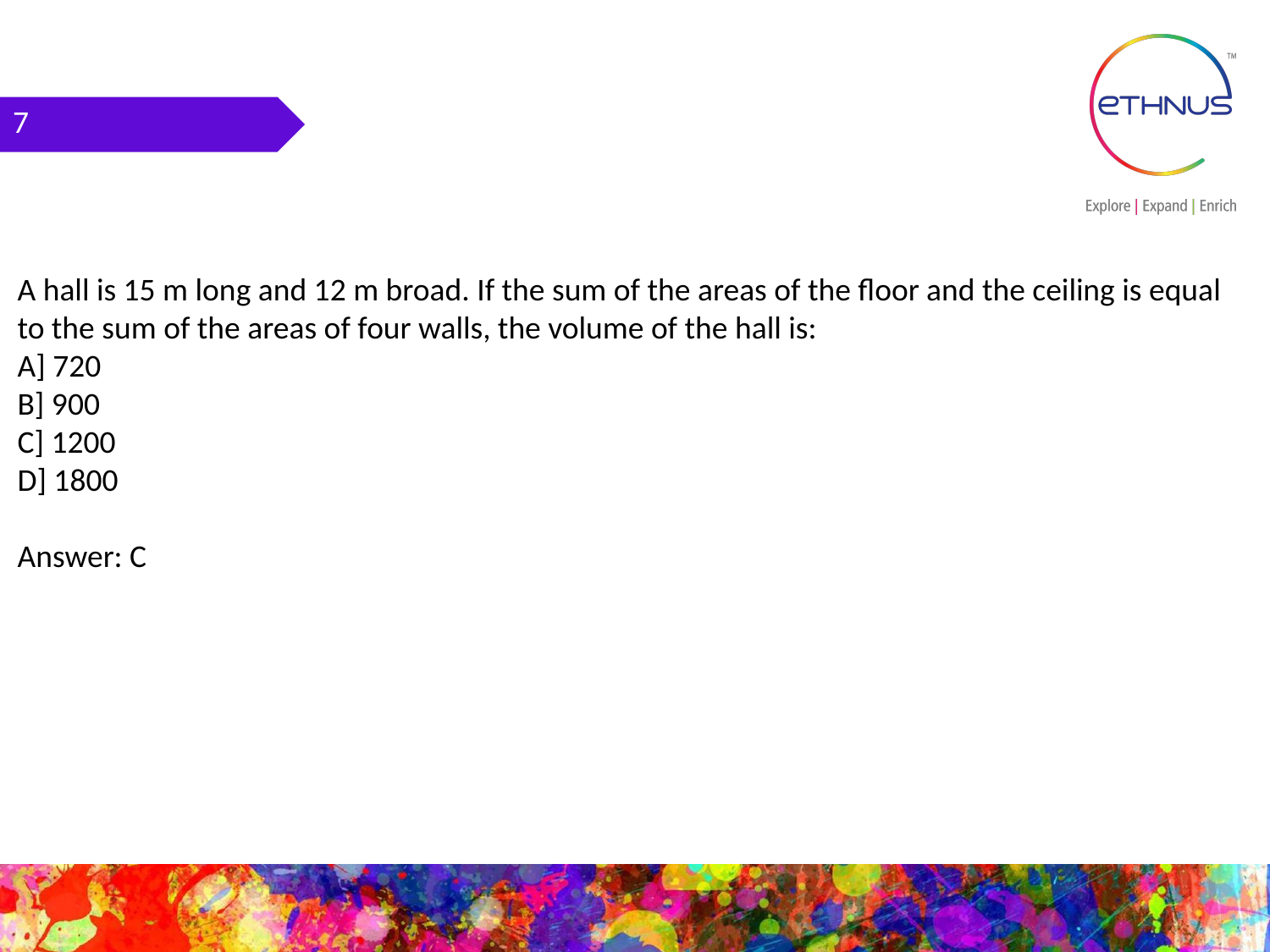

7
A hall is 15 m long and 12 m broad. If the sum of the areas of the floor and the ceiling is equal to the sum of the areas of four walls, the volume of the hall is:
A] 720
B] 900
C] 1200
D] 1800

Answer: C